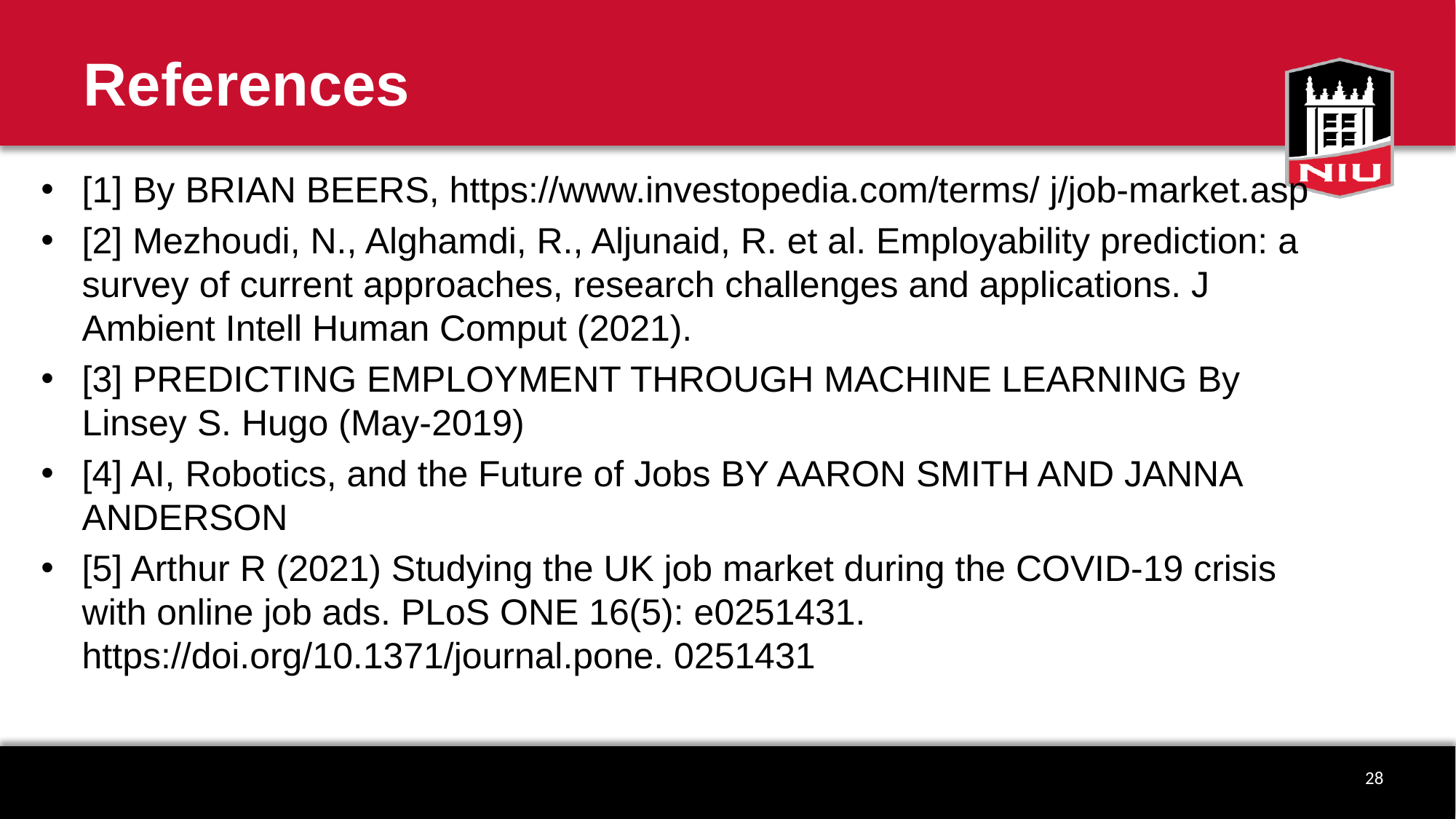

# References
[1] By BRIAN BEERS, https://www.investopedia.com/terms/ j/job-market.asp
[2] Mezhoudi, N., Alghamdi, R., Aljunaid, R. et al. Employability prediction: a survey of current approaches, research challenges and applications. J Ambient Intell Human Comput (2021).
[3] PREDICTING EMPLOYMENT THROUGH MACHINE LEARNING By Linsey S. Hugo (May-2019)
[4] AI, Robotics, and the Future of Jobs BY AARON SMITH AND JANNA ANDERSON
[5] Arthur R (2021) Studying the UK job market during the COVID-19 crisis with online job ads. PLoS ONE 16(5): e0251431. https://doi.org/10.1371/journal.pone. 0251431

28